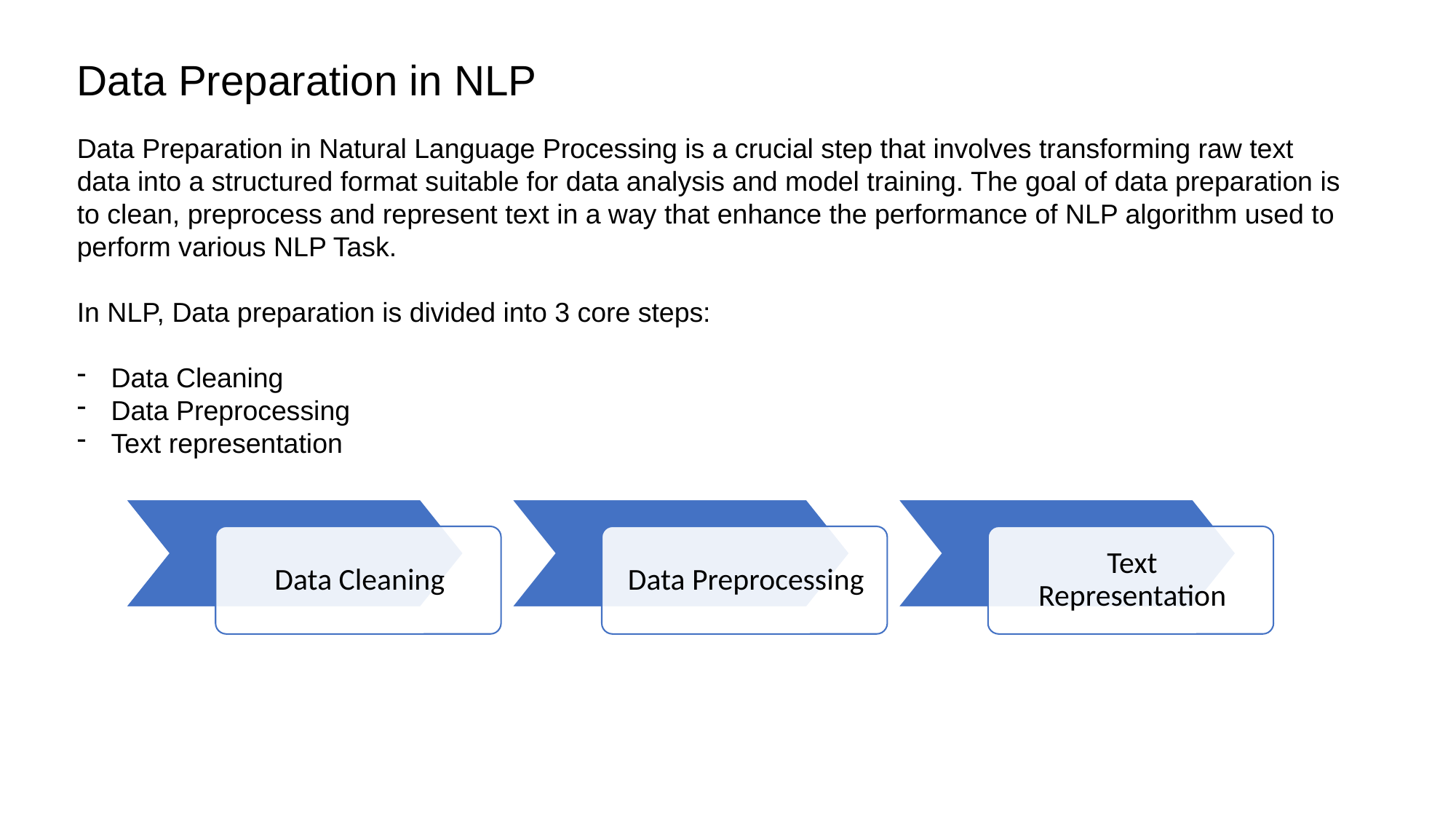

Data Preparation in NLP
Data Preparation in Natural Language Processing is a crucial step that involves transforming raw text data into a structured format suitable for data analysis and model training. The goal of data preparation is to clean, preprocess and represent text in a way that enhance the performance of NLP algorithm used to perform various NLP Task.

In NLP, Data preparation is divided into 3 core steps:

Data Cleaning
Data Preprocessing
Text representation

Data Cleaning
Data Preprocessing
Text Representation